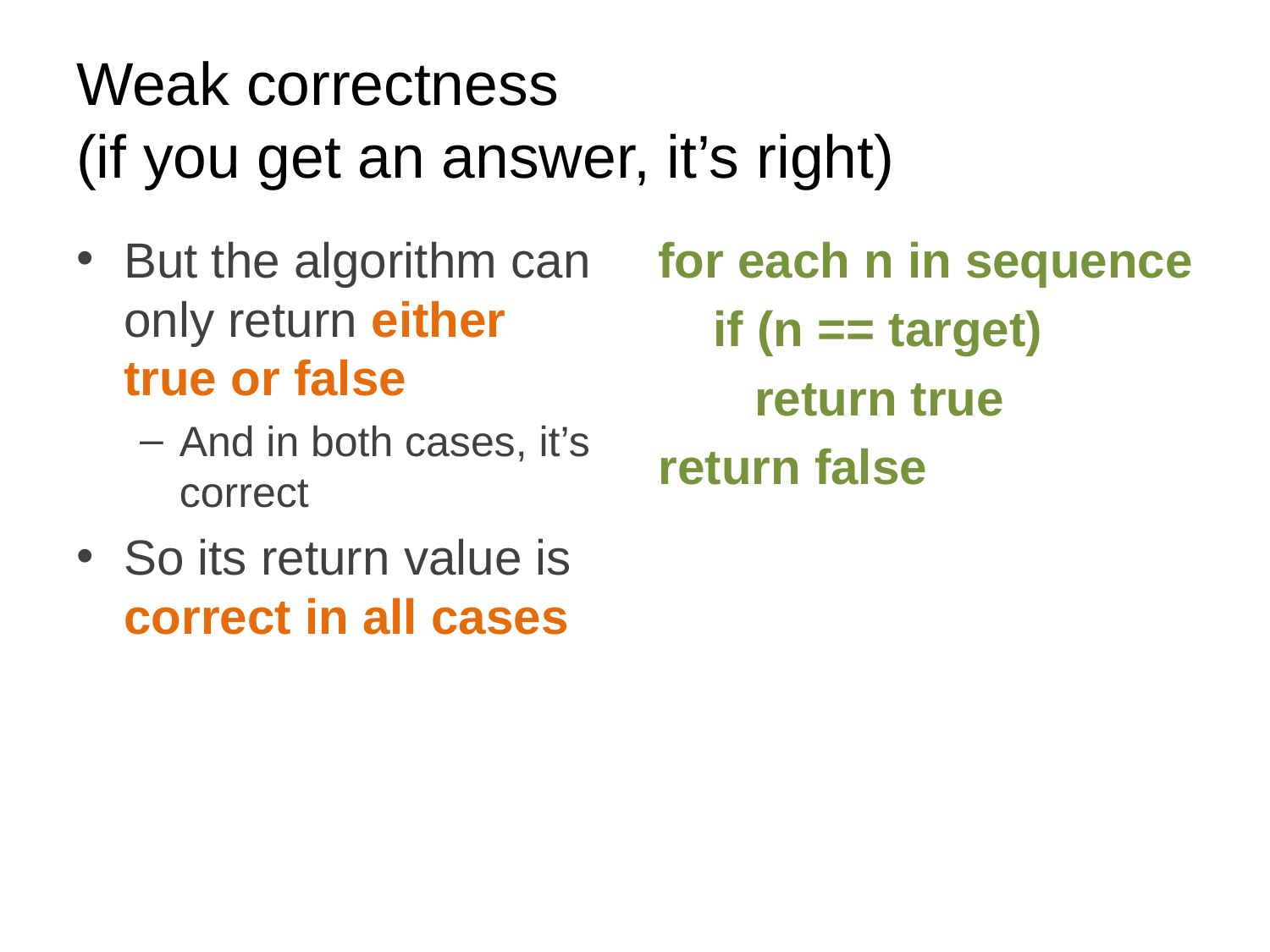

# Weak correctness (if you get an answer, it’s right)
But the algorithm can only return either true or false
And in both cases, it’s correct
So its return value is correct in all cases
for each n in sequence
    if (n == target)
       return true
return false